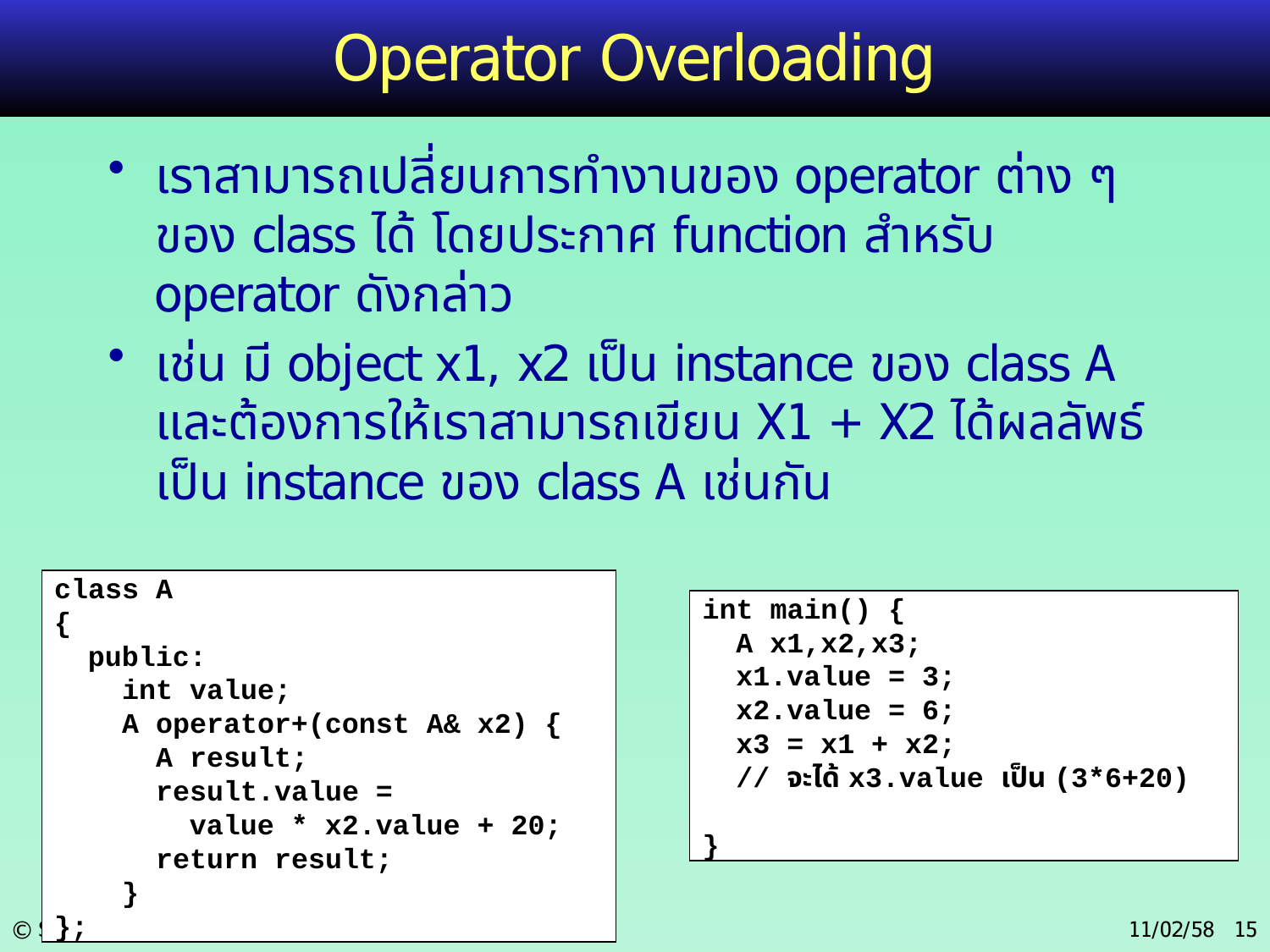

# Operator Overloading
เราสามารถเปลี่ยนการทำงานของ operator ต่าง ๆ ของ class ได้ โดยประกาศ function สำหรับ operator ดังกล่าว
เช่น มี object x1, x2 เป็น instance ของ class A และต้องการให้เราสามารถเขียน X1 + X2 ได้ผลลัพธ์เป็น instance ของ class A เช่นกัน
class A
{
  public:
    int value;
    A operator+(const A& x2) {
      A result;
      result.value =
        value * x2.value + 20;
      return result;
    }
};
int main() {
  A x1,x2,x3;
  x1.value = 3;
  x2.value = 6;
  x3 = x1 + x2;
  // จะได้ x3.value เป็น (3*6+20)

}